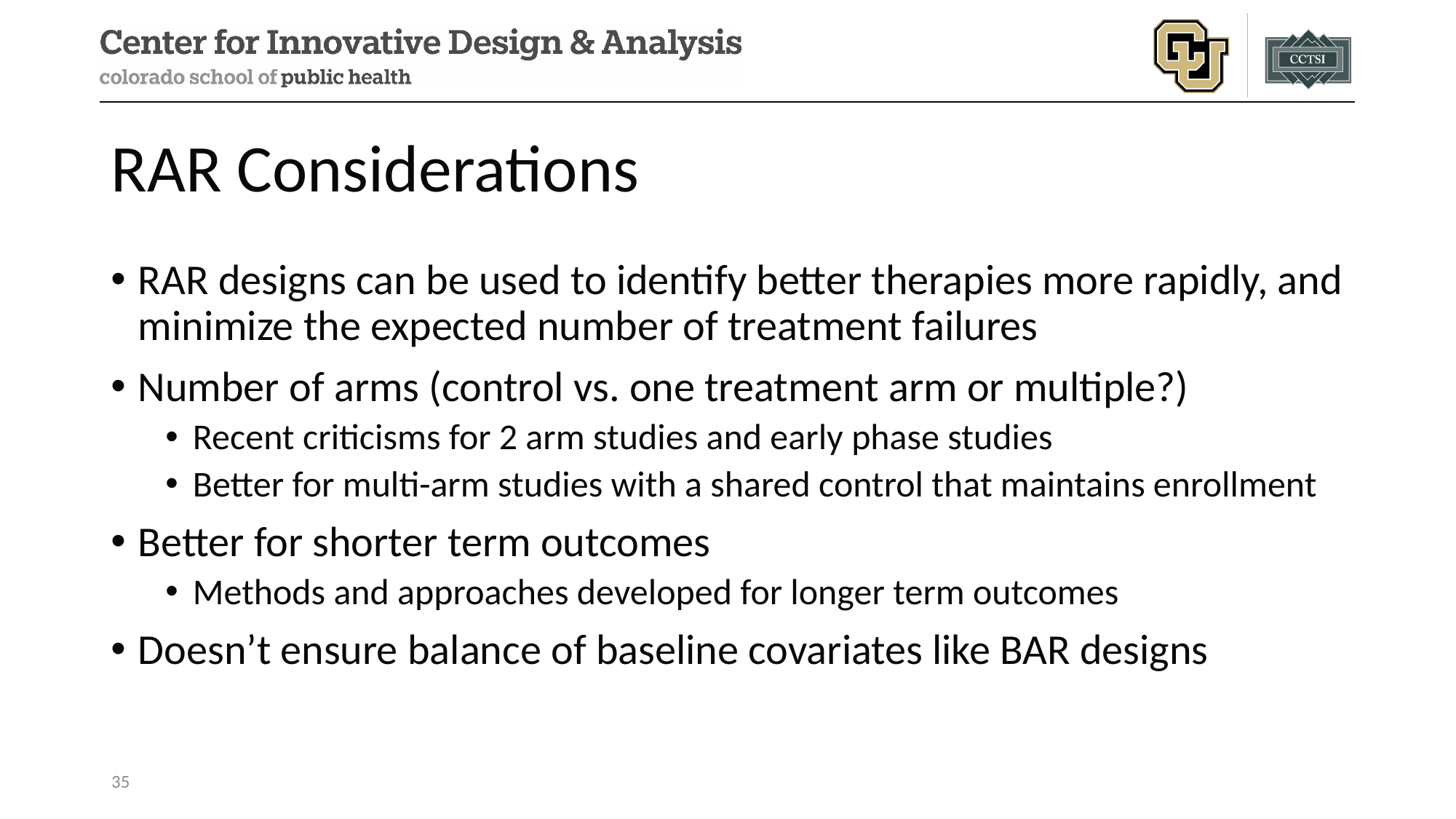

# RAR Considerations
RAR designs can be used to identify better therapies more rapidly, and minimize the expected number of treatment failures
Number of arms (control vs. one treatment arm or multiple?)
Recent criticisms for 2 arm studies and early phase studies
Better for multi-arm studies with a shared control that maintains enrollment
Better for shorter term outcomes
Methods and approaches developed for longer term outcomes
Doesn’t ensure balance of baseline covariates like BAR designs
35